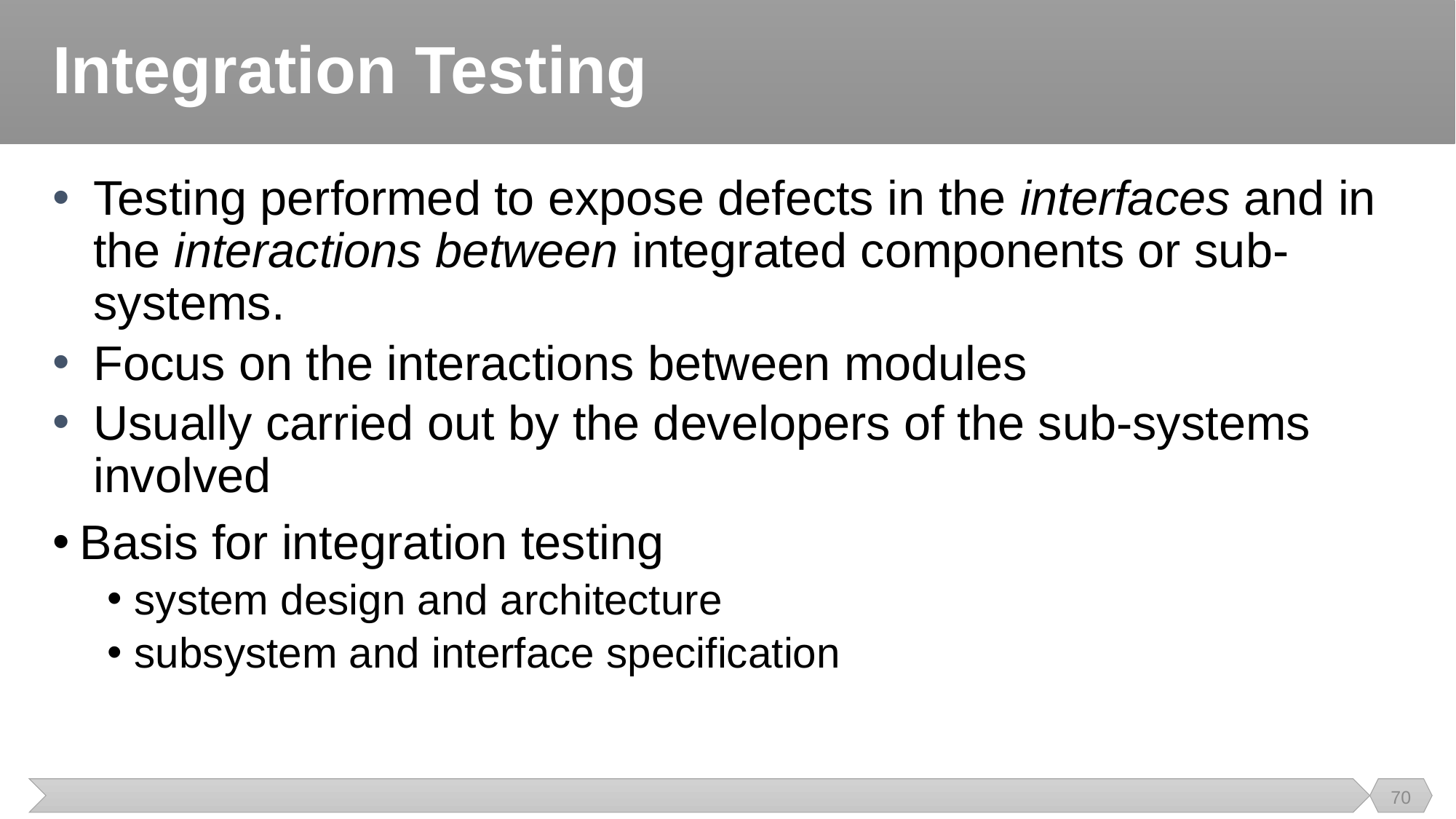

# Integration Testing
Testing performed to expose defects in the interfaces and in the interactions between integrated components or sub-systems.
Focus on the interactions between modules
Usually carried out by the developers of the sub-systems involved
Basis for integration testing
system design and architecture
subsystem and interface specification
70